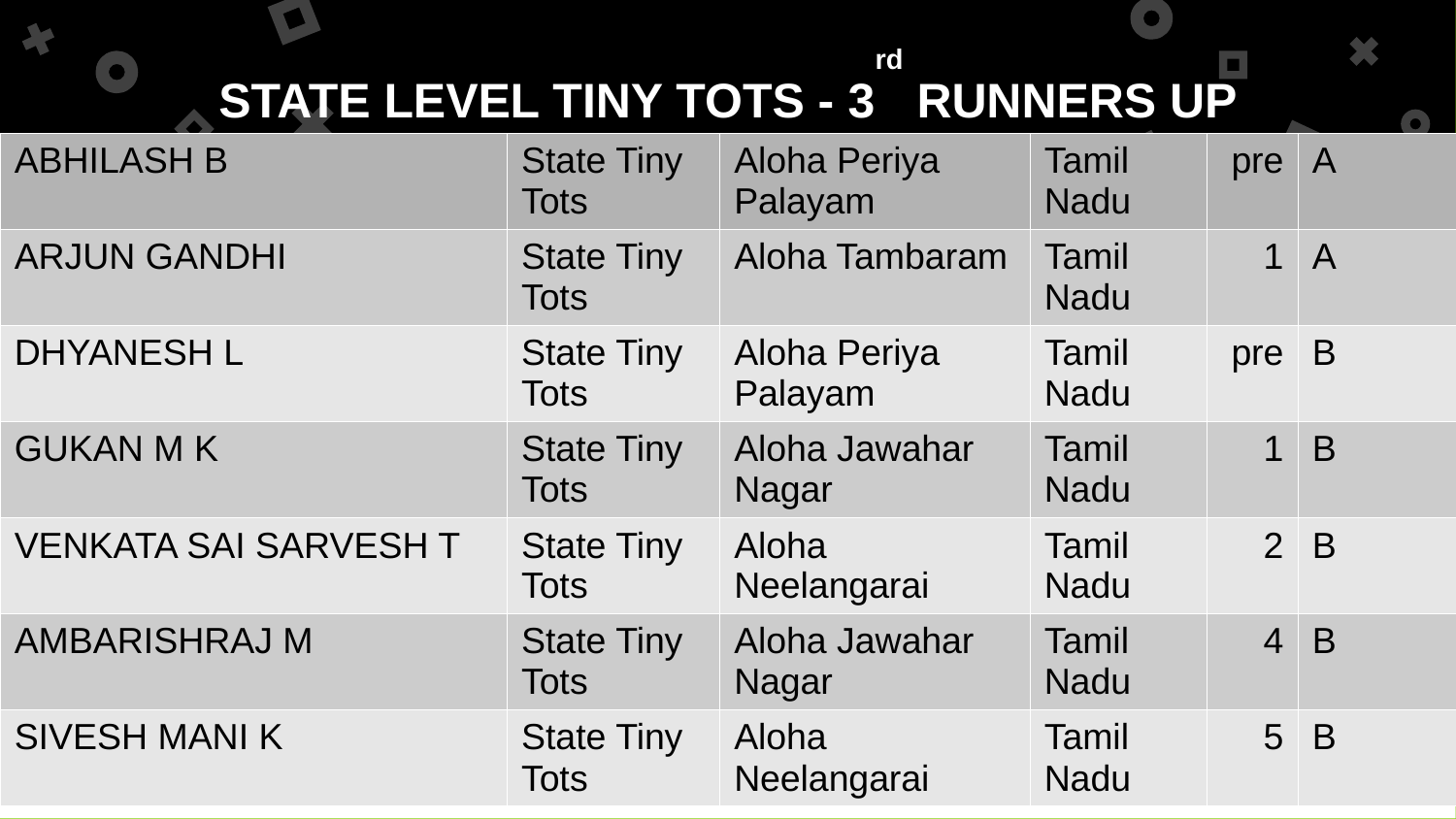

STATE LEVEL TINY TOTS - 3rd RUNNERS UP
| ABHILASH B | State Tiny Tots | Aloha Periya Palayam | Tamil Nadu | pre | A |
| --- | --- | --- | --- | --- | --- |
| ARJUN GANDHI | State Tiny Tots | Aloha Tambaram | Tamil Nadu | 1 | A |
| DHYANESH L | State Tiny Tots | Aloha Periya Palayam | Tamil Nadu | pre | B |
| GUKAN M K | State Tiny Tots | Aloha Jawahar Nagar | Tamil Nadu | 1 | B |
| VENKATA SAI SARVESH T | State Tiny Tots | Aloha Neelangarai | Tamil Nadu | 2 | B |
| AMBARISHRAJ M | State Tiny Tots | Aloha Jawahar Nagar | Tamil Nadu | 4 | B |
| SIVESH MANI K | State Tiny Tots | Aloha Neelangarai | Tamil Nadu | 5 | B |